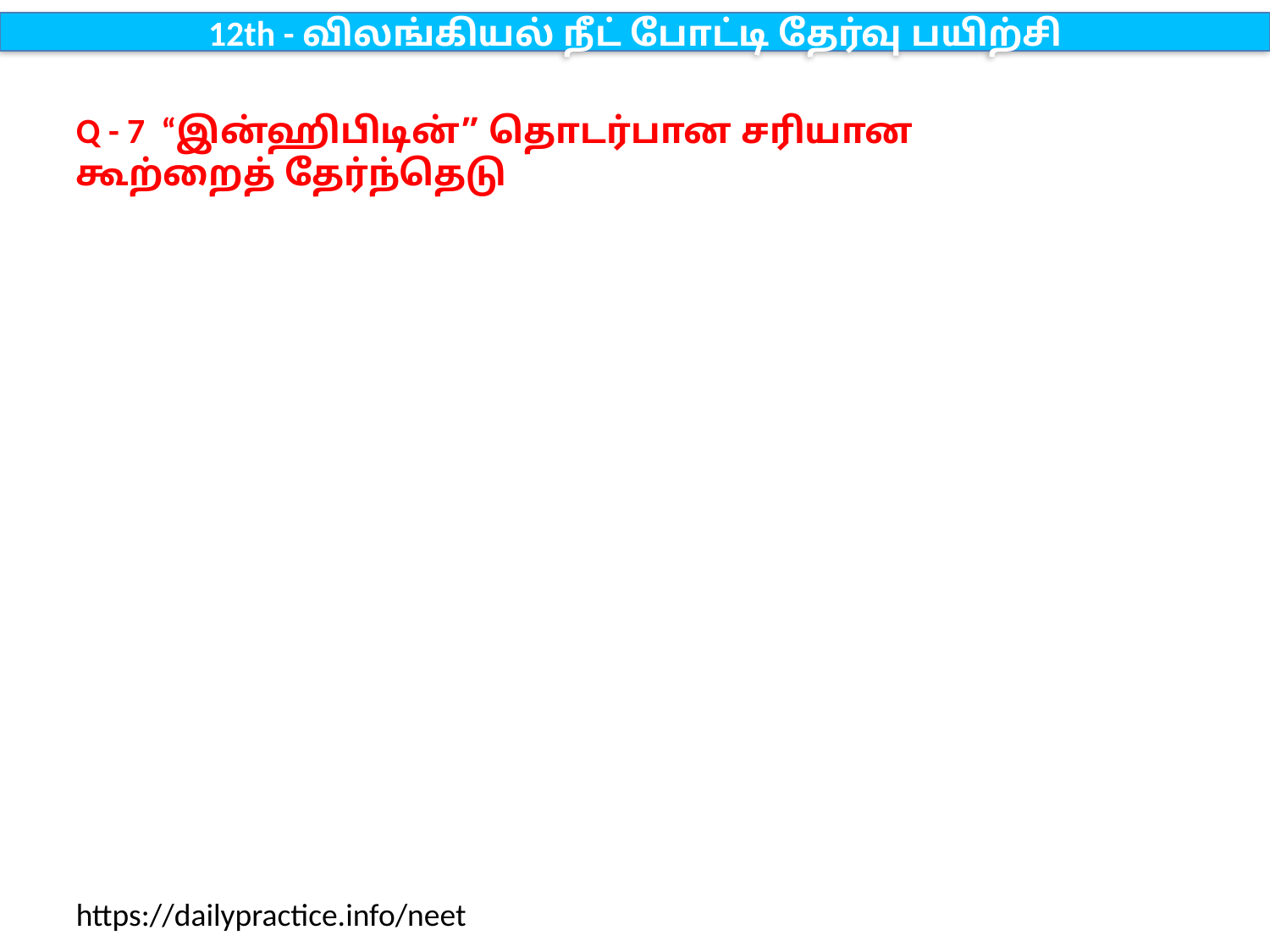

12th - விலங்கியல் நீட் போட்டி தேர்வு பயிற்சி

Q - 7  “இன்ஹிபிடின்” தொடர்பான சரியான கூற்றைத் தேர்ந்தெடு

https://dailypractice.info/neet